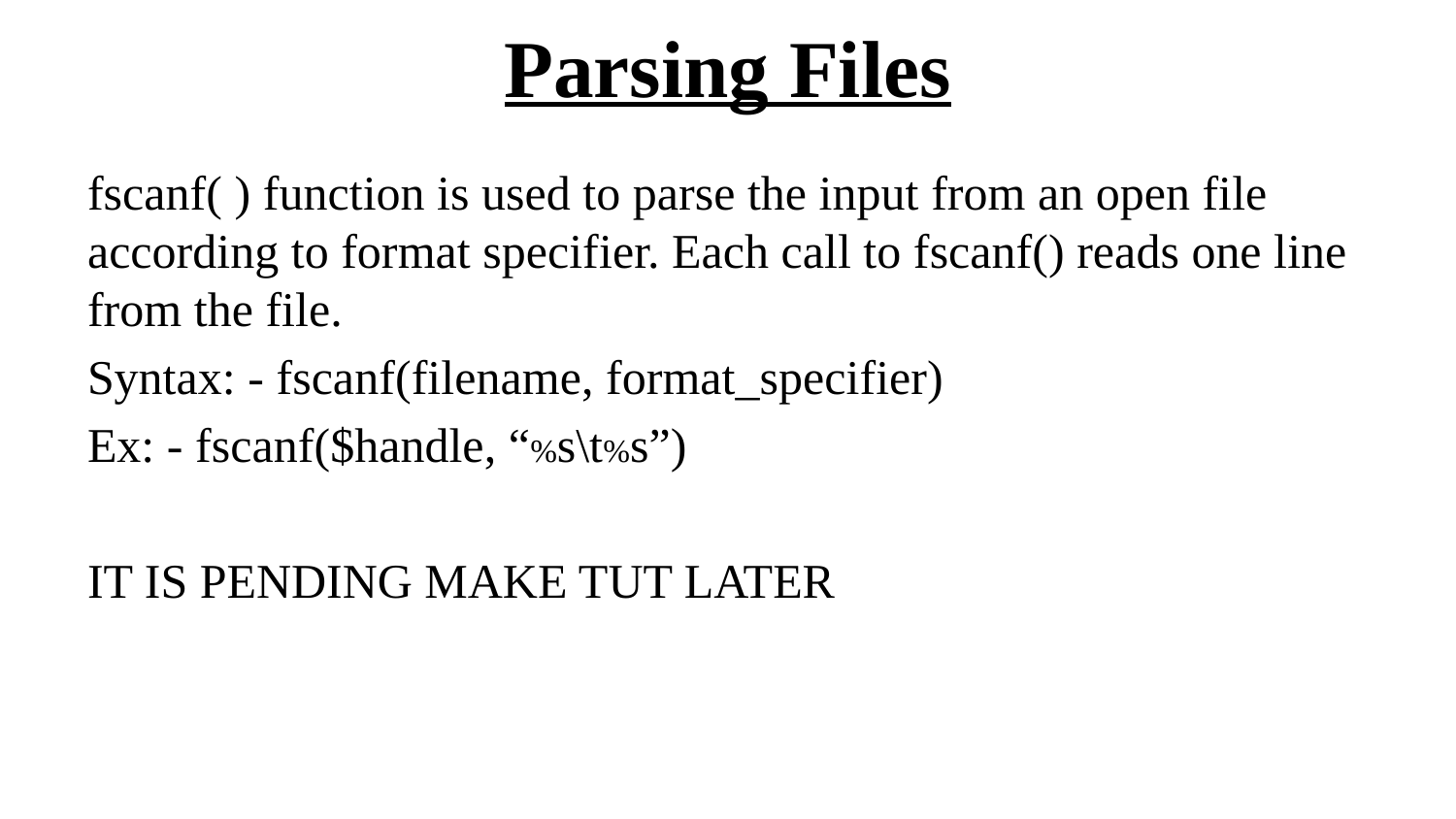

# Parsing Files
fscanf( ) function is used to parse the input from an open file according to format specifier. Each call to fscanf() reads one line from the file.
Syntax: - fscanf(filename, format_specifier)
Ex: - fscanf($handle, “%s\t%s”)

IT IS PENDING MAKE TUT LATER